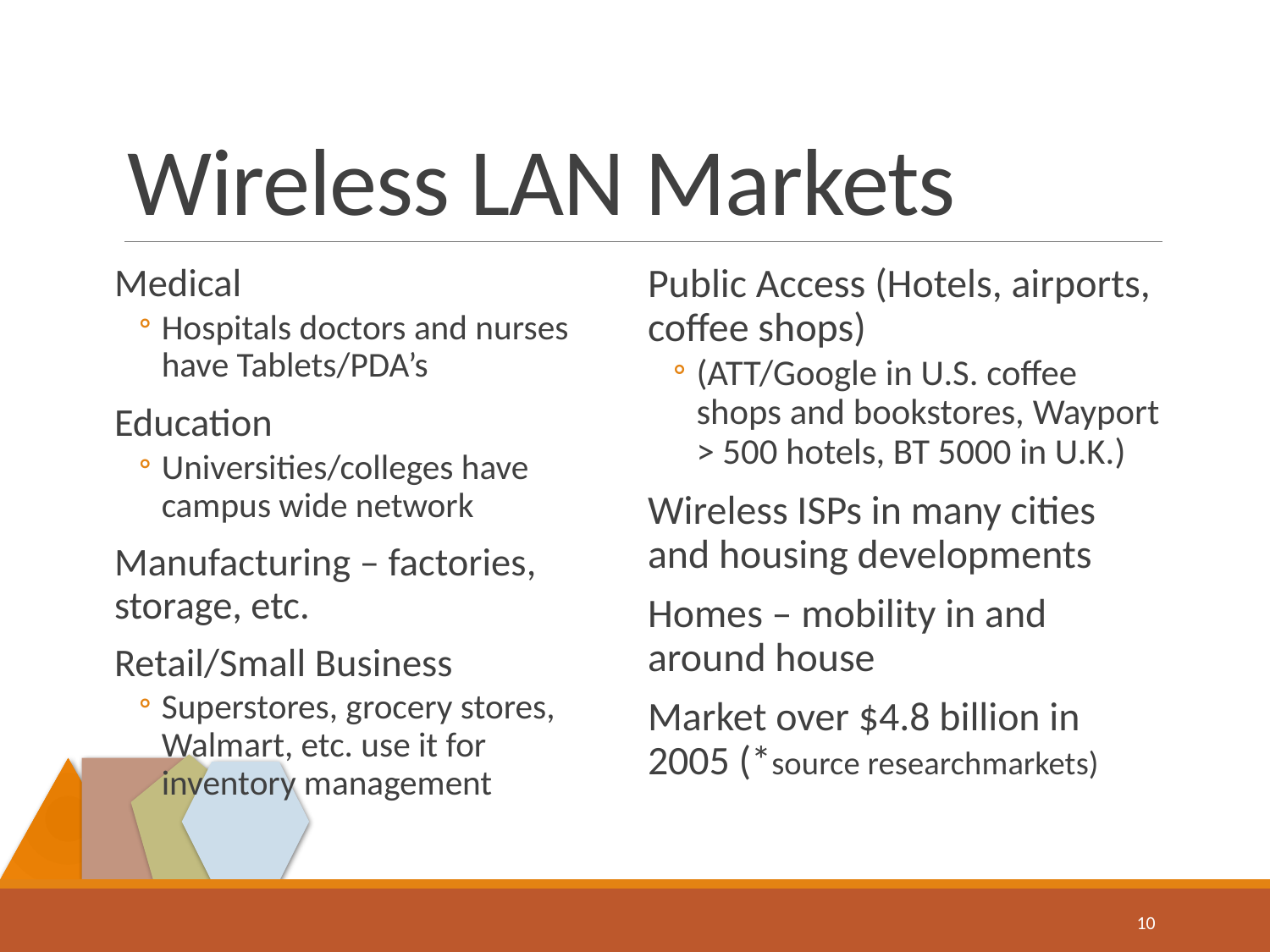

# Wireless LAN Markets
Medical
Hospitals doctors and nurses have Tablets/PDA’s
Education
Universities/colleges have campus wide network
Manufacturing – factories, storage, etc.
Retail/Small Business
Superstores, grocery stores, Walmart, etc. use it for inventory management
Public Access (Hotels, airports, coffee shops)
(ATT/Google in U.S. coffee shops and bookstores, Wayport > 500 hotels, BT 5000 in U.K.)
Wireless ISPs in many cities and housing developments
Homes – mobility in and around house
Market over $4.8 billion in 2005 (*source researchmarkets)

10